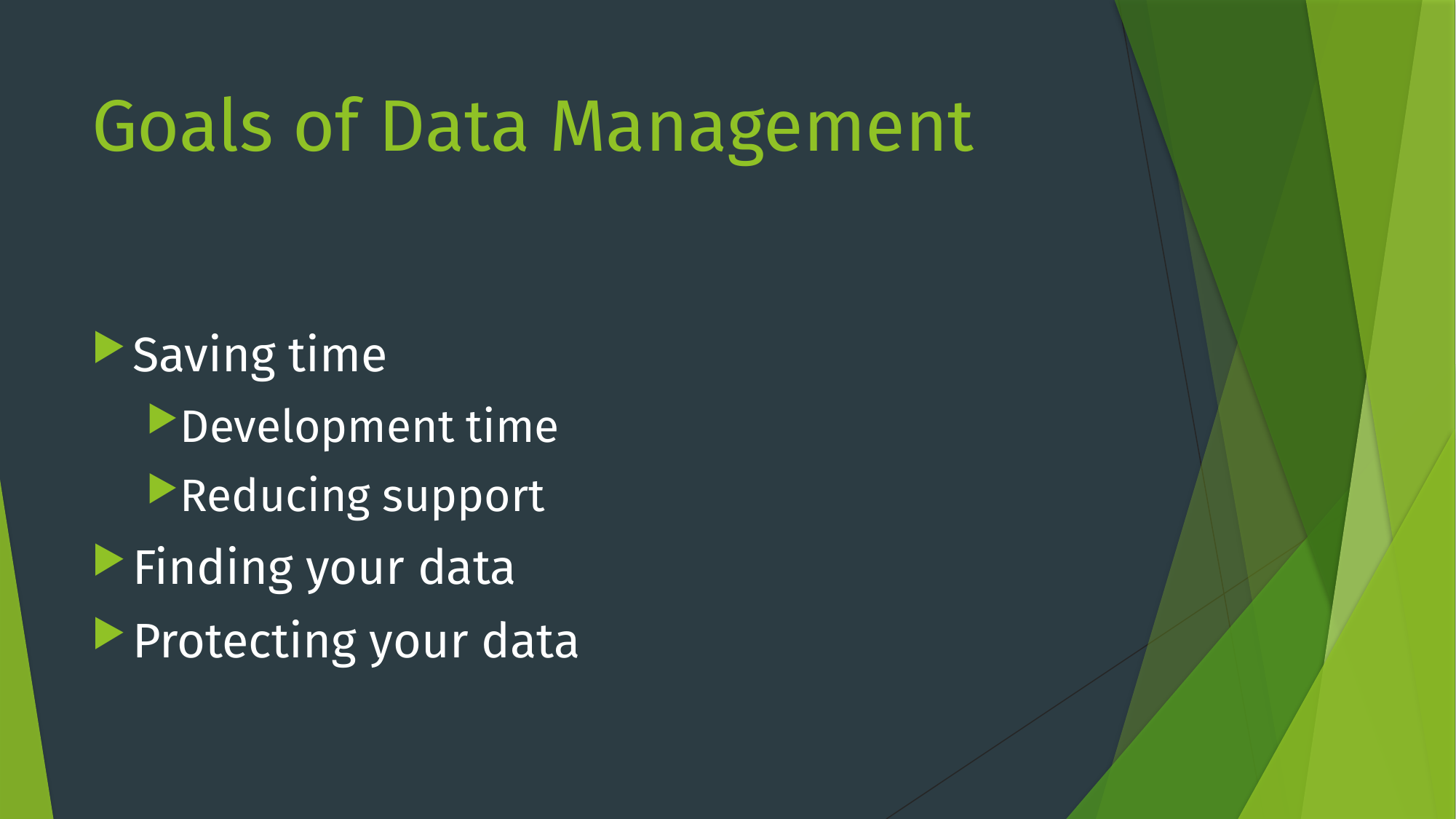

# Goals of Data Management
Saving time
Development time
Reducing support
Finding your data
Protecting your data